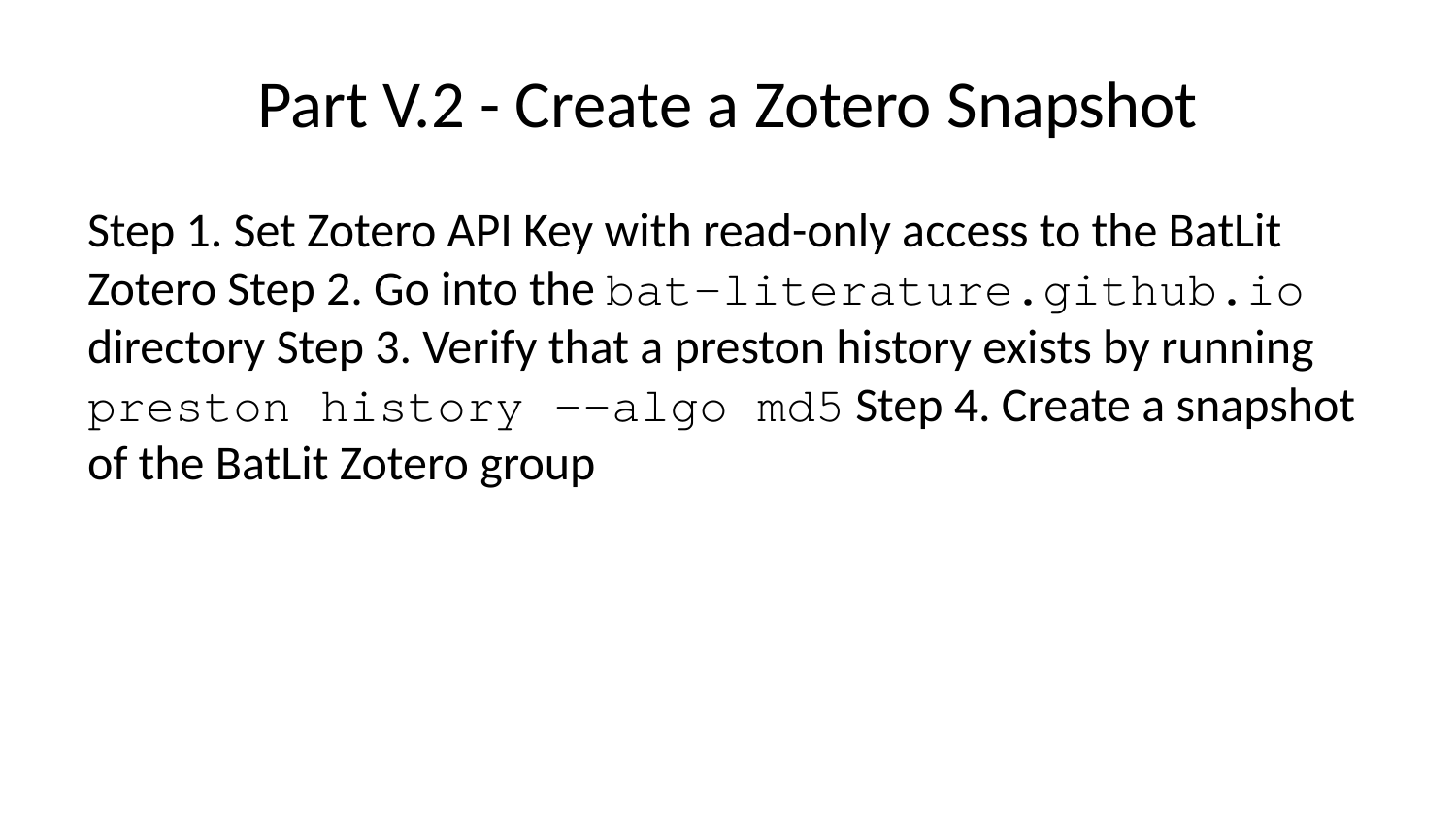

# Part V.2 - Create a Zotero Snapshot
Step 1. Set Zotero API Key with read-only access to the BatLit Zotero Step 2. Go into the bat-literature.github.io directory Step 3. Verify that a preston history exists by running preston history --algo md5 Step 4. Create a snapshot of the BatLit Zotero group